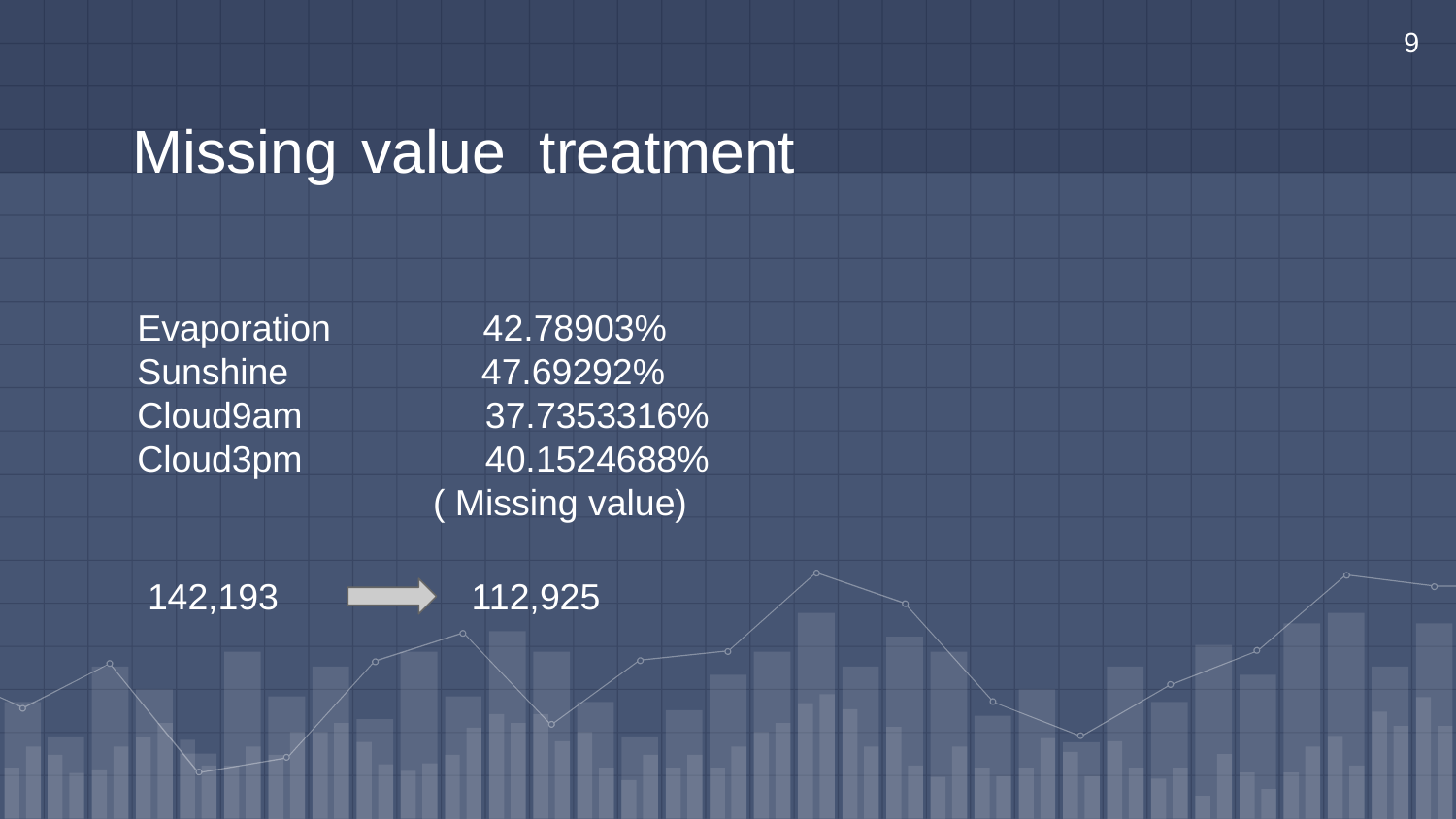

9
# Missing  value  treatment
Evaporation               42.78903%
Sunshine                   47.69292%
Cloud9am                  37.7353316%
Cloud3pm                  40.1524688%
                             ( Missing value)

 142,193                   112,925